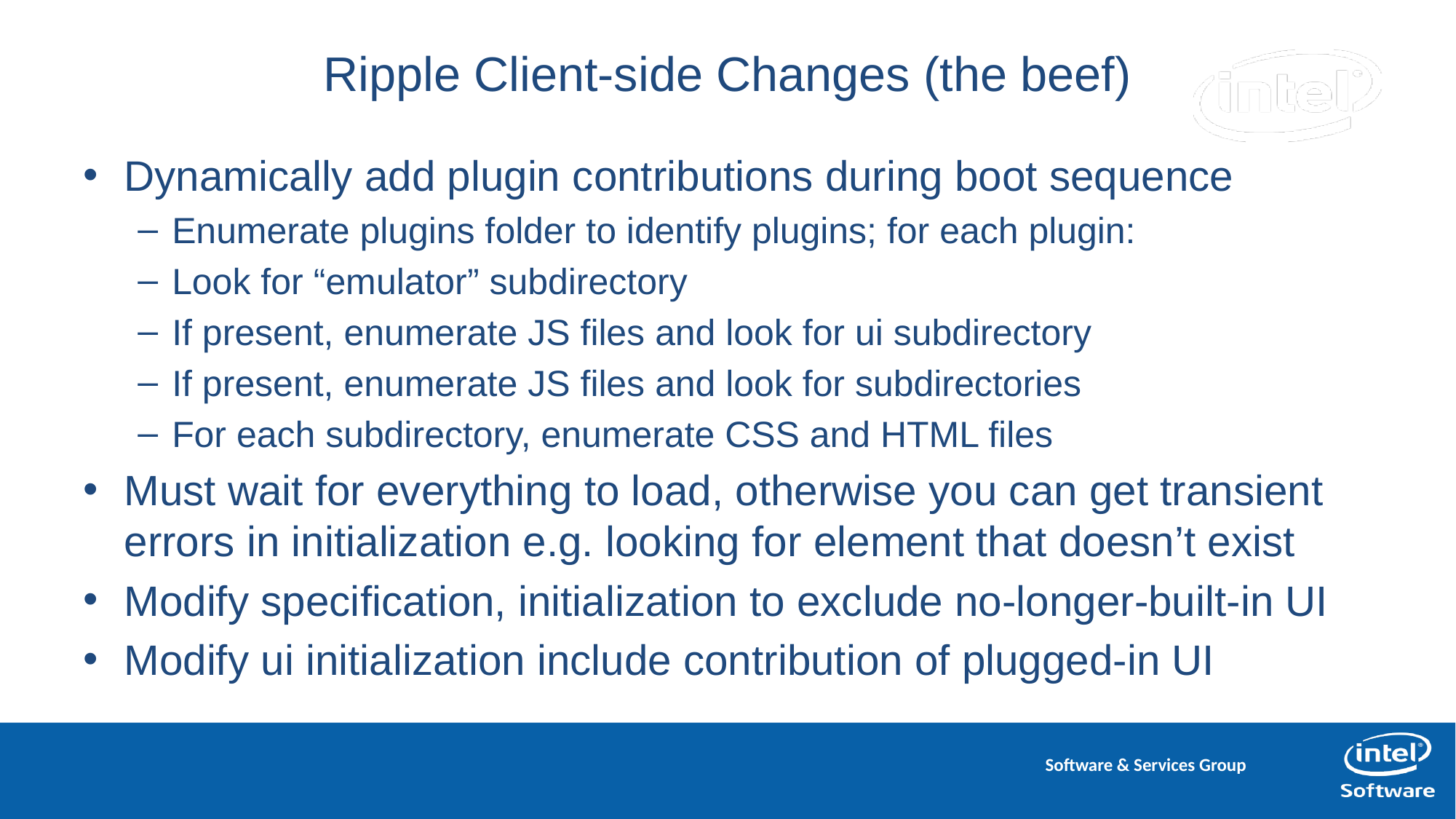

# Ripple Client-side Changes (the beef)
Dynamically add plugin contributions during boot sequence
Enumerate plugins folder to identify plugins; for each plugin:
Look for “emulator” subdirectory
If present, enumerate JS files and look for ui subdirectory
If present, enumerate JS files and look for subdirectories
For each subdirectory, enumerate CSS and HTML files
Must wait for everything to load, otherwise you can get transient errors in initialization e.g. looking for element that doesn’t exist
Modify specification, initialization to exclude no-longer-built-in UI
Modify ui initialization include contribution of plugged-in UI